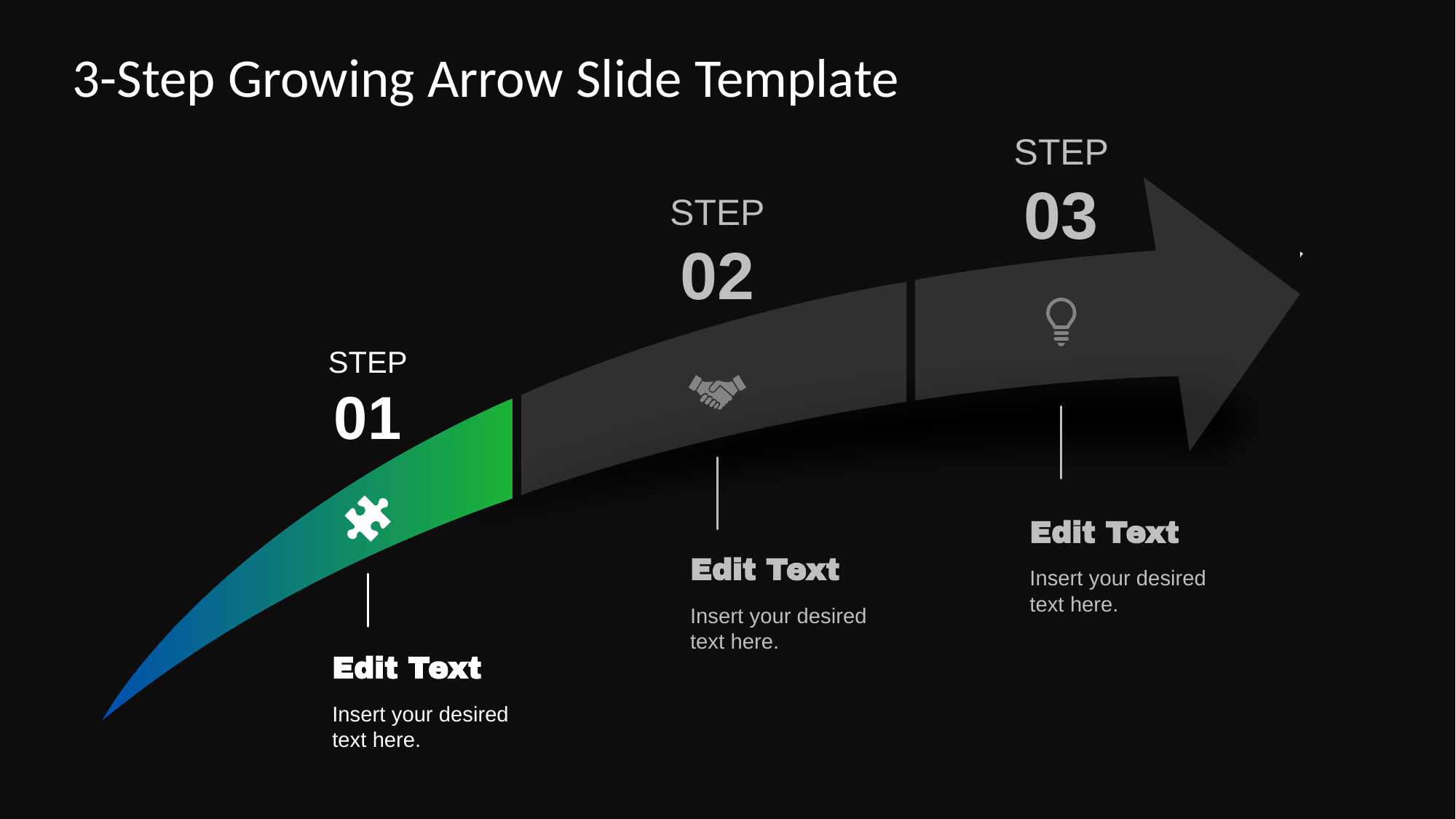

# 3-Step Growing Arrow Slide Template
STEP
03

STEP
02

STEP
01

Edit Text
Edit Text
Insert your desired text here.
Insert your desired text here.
Edit Text
Insert your desired text here.